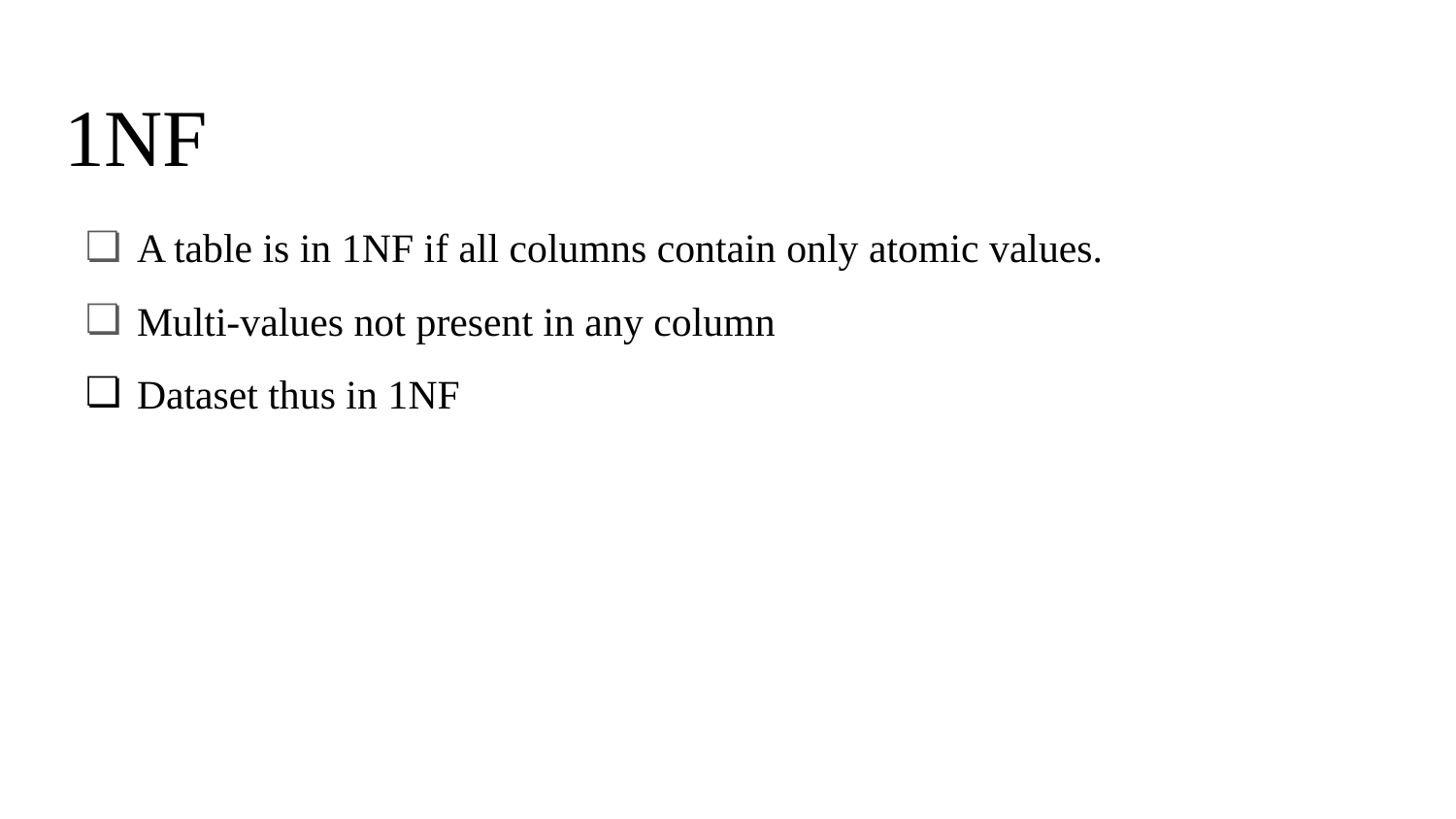

# 1NF
A table is in 1NF if all columns contain only atomic values.
Multi-values not present in any column
Dataset thus in 1NF